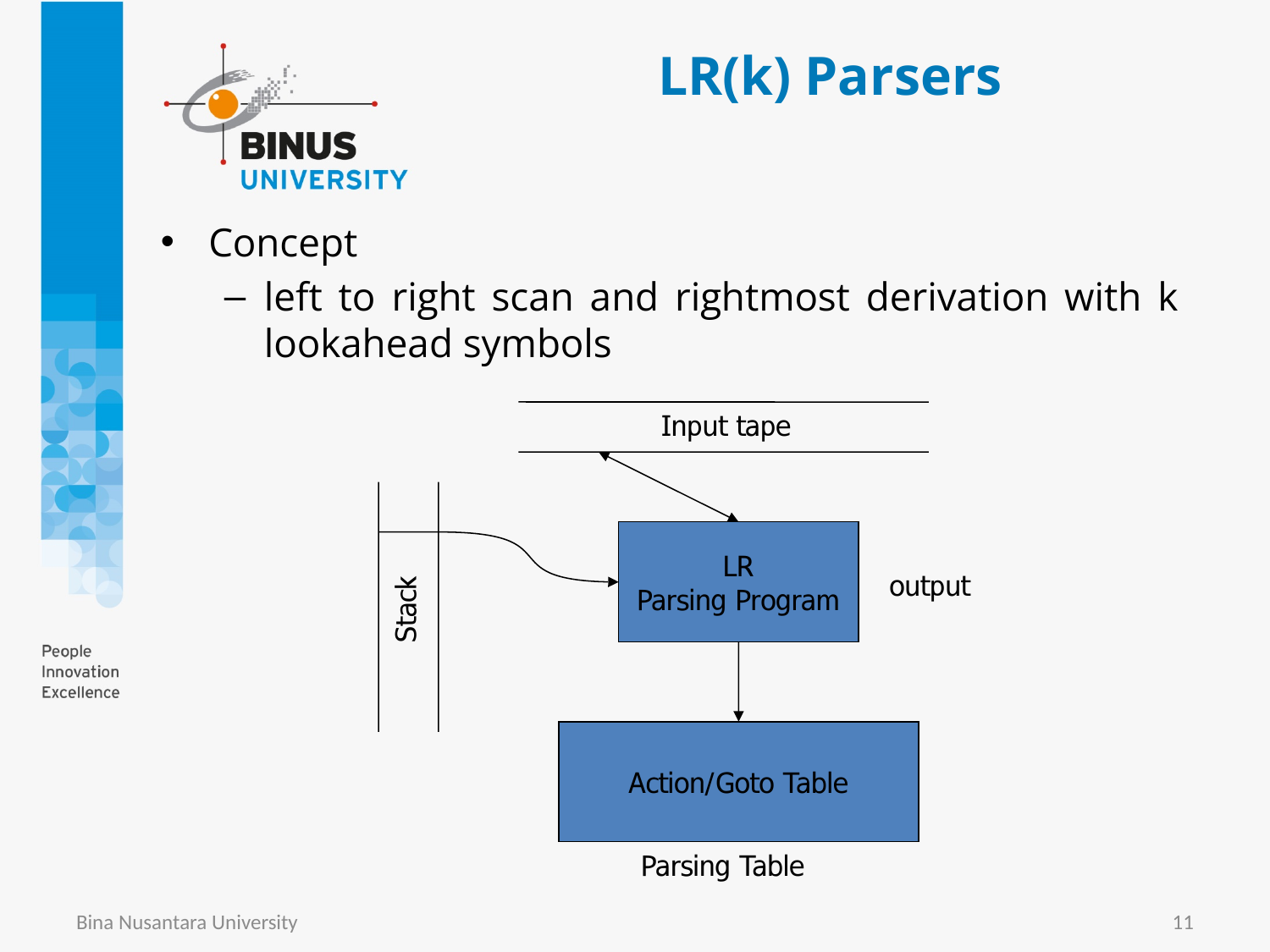

# LR(k) Parsers
Concept
left to right scan and rightmost derivation with k lookahead symbols

Input tape

Stack
LR
Parsing Program

Action/Goto Table
Parsing Table
output
Bina Nusantara University
11